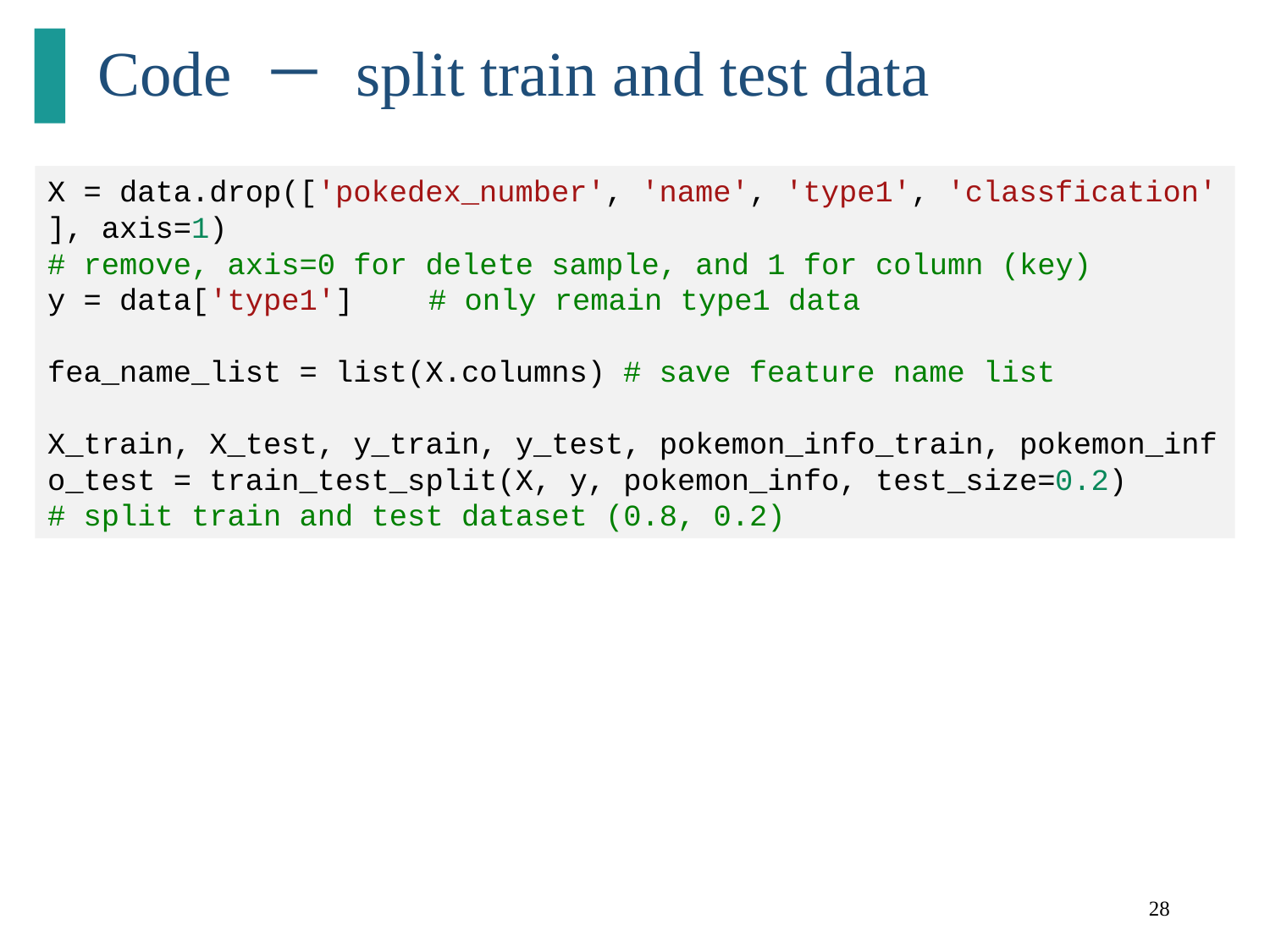

# Code － split train and test data
X = data.drop(['pokedex_number', 'name', 'type1', 'classfication'], axis=1)
# remove, axis=0 for delete sample, and 1 for column (key)
y = data['type1']	# only remain type1 data
fea_name_list = list(X.columns) # save feature name list
X_train, X_test, y_train, y_test, pokemon_info_train, pokemon_info_test = train_test_split(X, y, pokemon_info, test_size=0.2)
# split train and test dataset (0.8, 0.2)
28